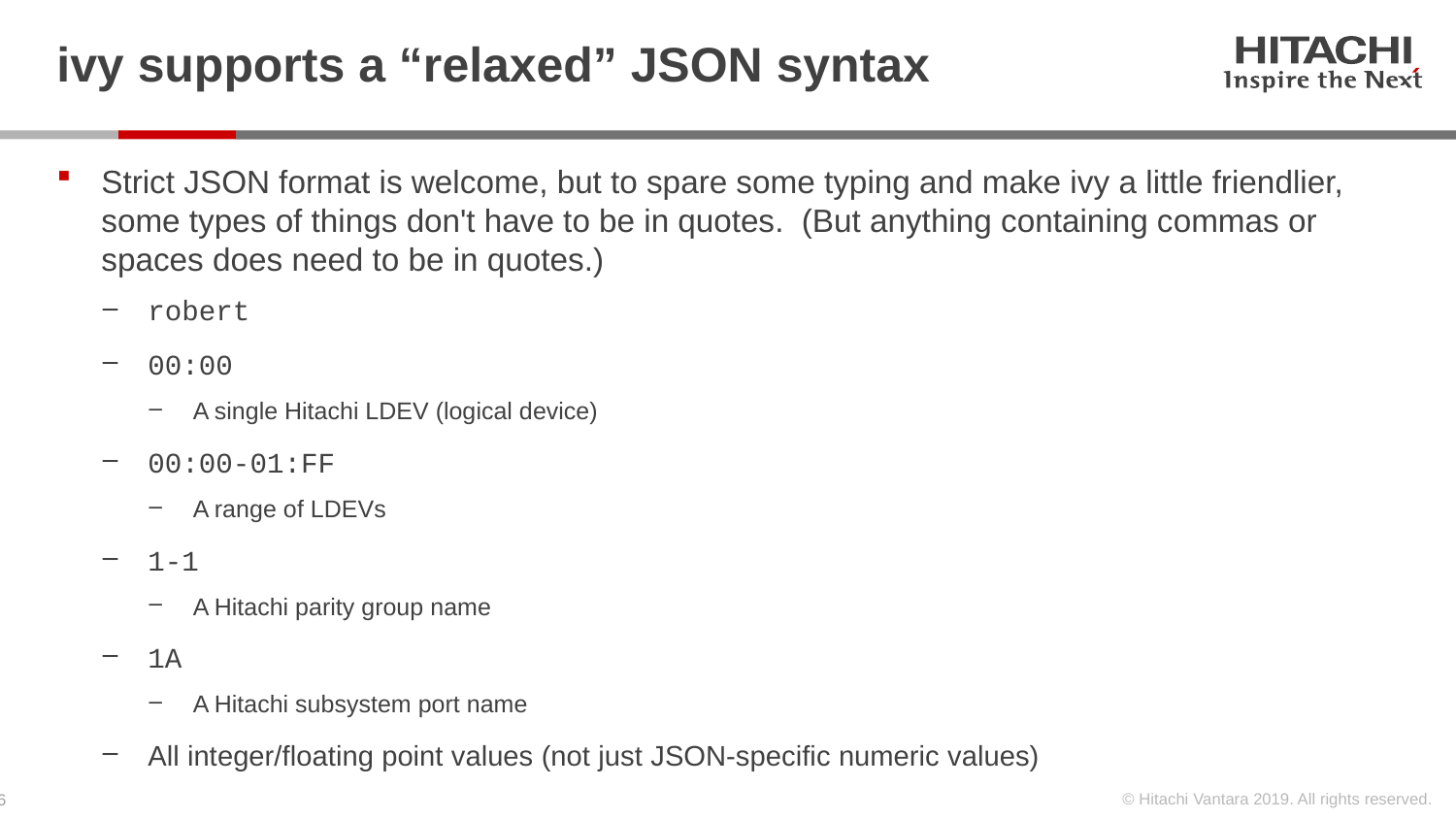

# ivy supports a “relaxed” JSON syntax
Strict JSON format is welcome, but to spare some typing and make ivy a little friendlier, some types of things don't have to be in quotes.  (But anything containing commas or spaces does need to be in quotes.)
robert
00:00
A single Hitachi LDEV (logical device)
00:00-01:FF
A range of LDEVs
1-1
A Hitachi parity group name
1A
A Hitachi subsystem port name
All integer/floating point values (not just JSON-specific numeric values)